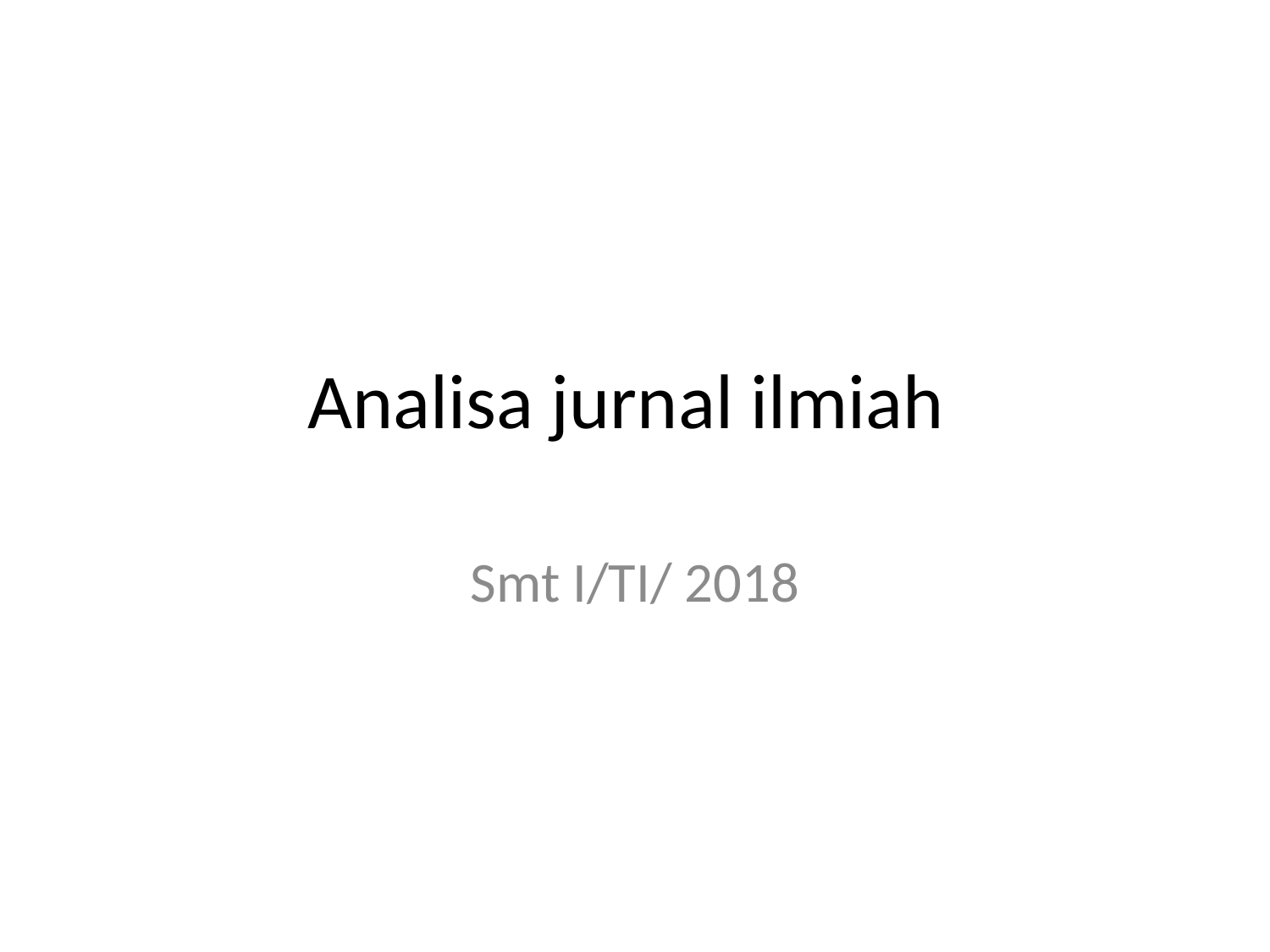

# Analisa jurnal ilmiah
Smt I/TI/ 2018